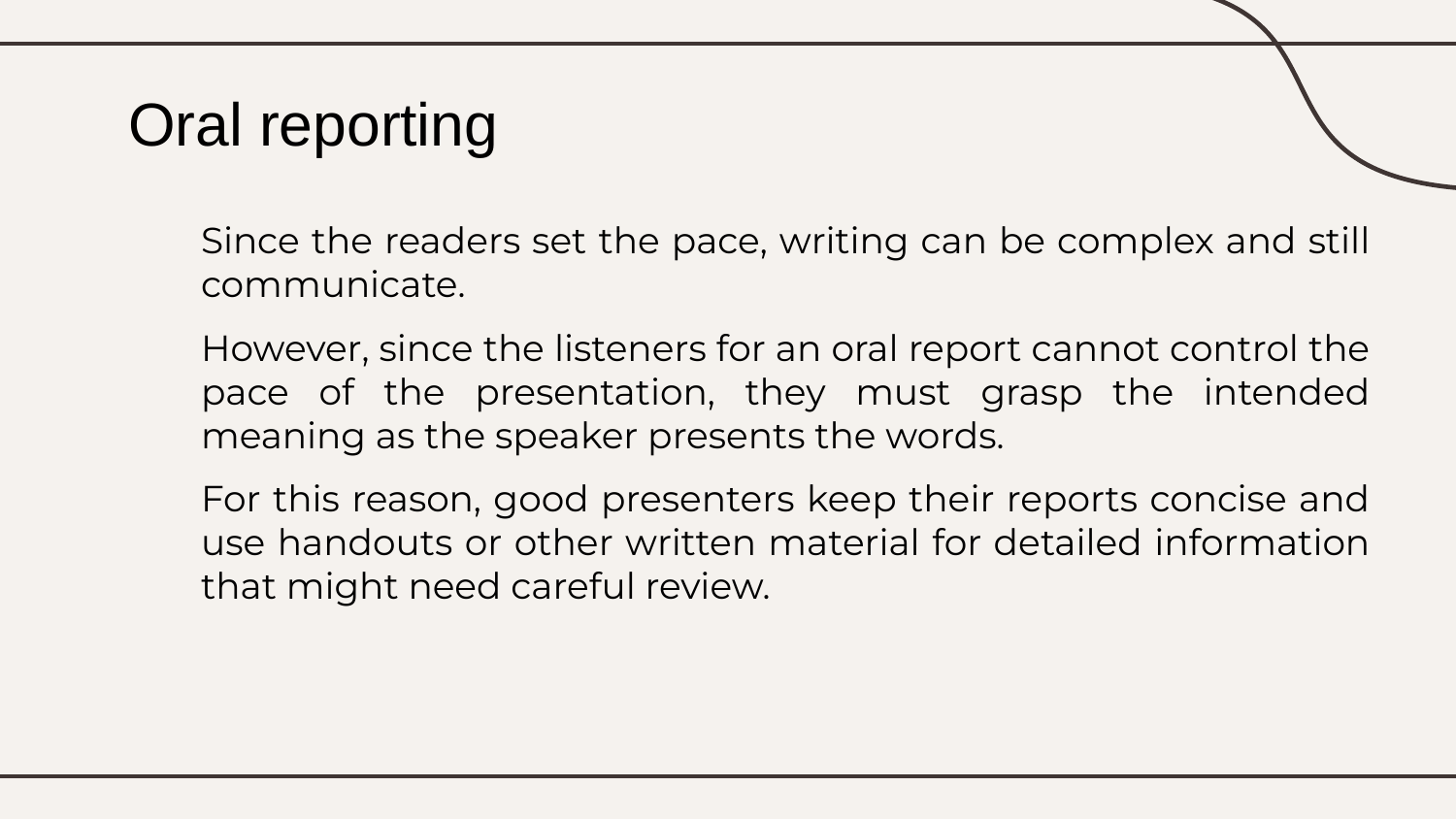

# Oral reporting
Since the readers set the pace, writing can be complex and still communicate.
However, since the listeners for an oral report cannot control the pace of the presentation, they must grasp the intended meaning as the speaker presents the words.
For this reason, good presenters keep their reports concise and use handouts or other written material for detailed information that might need careful review.